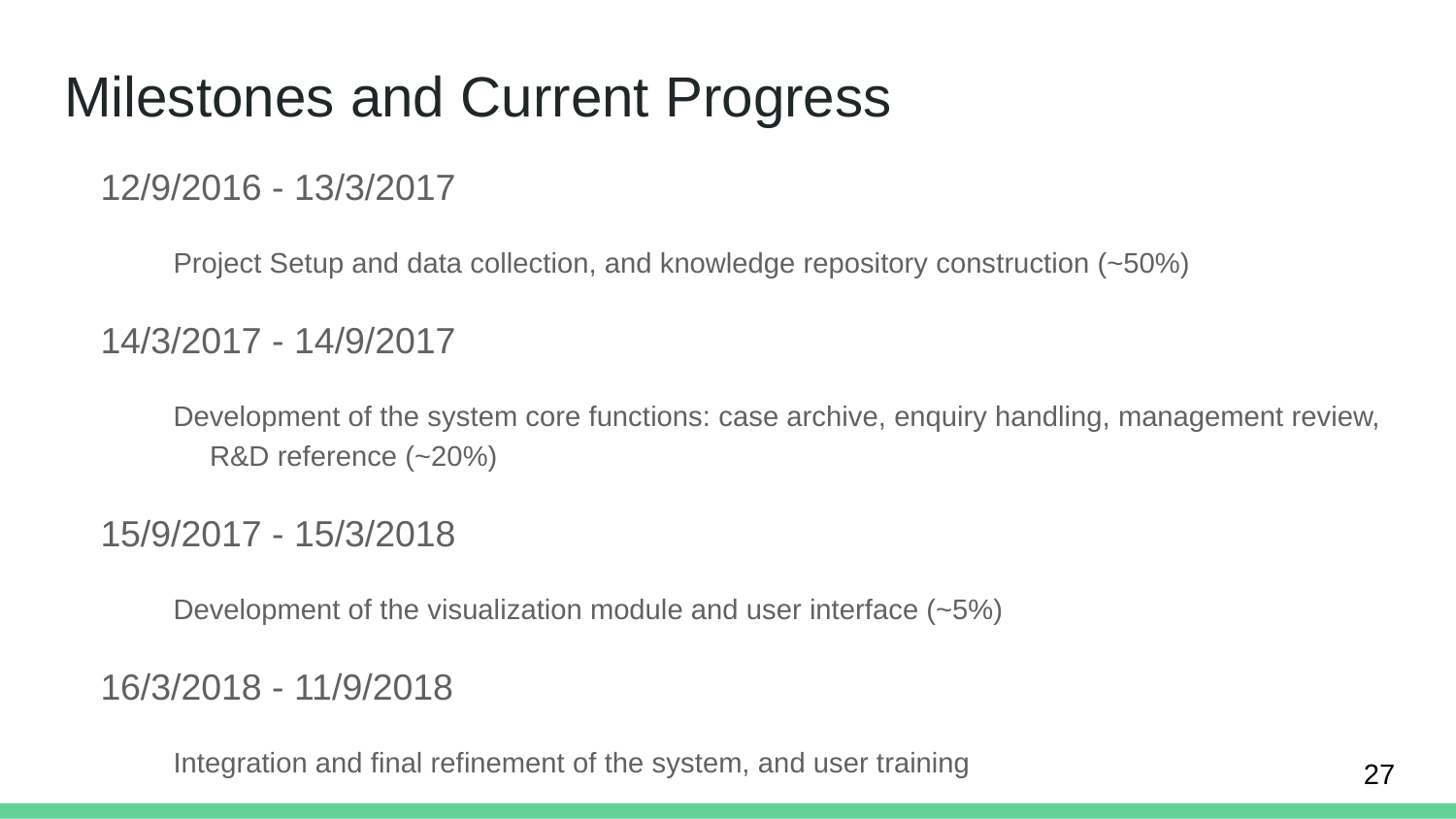

# Milestones and Current Progress
12/9/2016 - 13/3/2017
Project Setup and data collection, and knowledge repository construction (~50%)
14/3/2017 - 14/9/2017
Development of the system core functions: case archive, enquiry handling, management review, R&D reference (~20%)
15/9/2017 - 15/3/2018
Development of the visualization module and user interface (~5%)
16/3/2018 - 11/9/2018
Integration and final refinement of the system, and user training
27